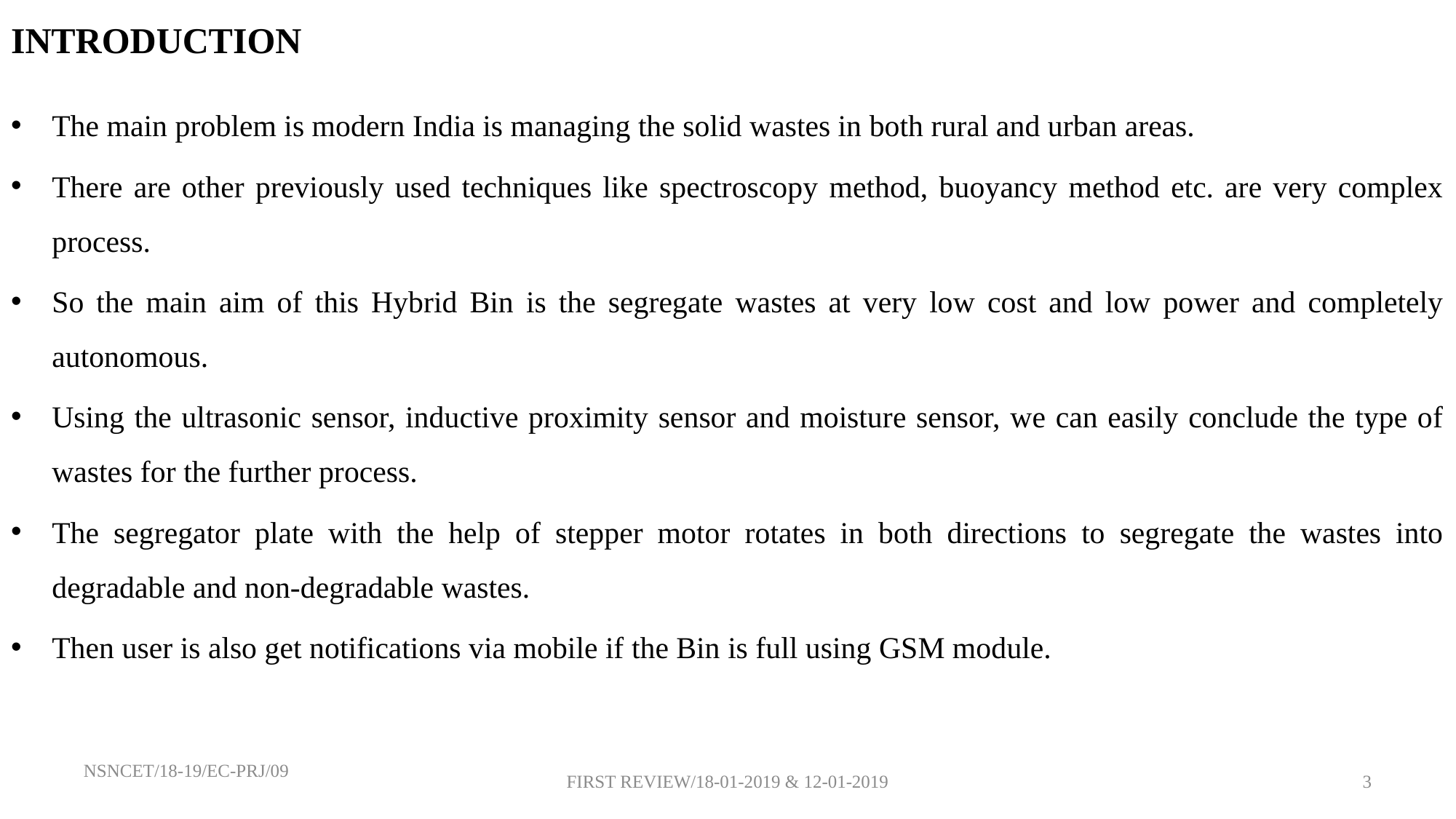

INTRODUCTION
The main problem is modern India is managing the solid wastes in both rural and urban areas.
There are other previously used techniques like spectroscopy method, buoyancy method etc. are very complex process.
So the main aim of this Hybrid Bin is the segregate wastes at very low cost and low power and completely autonomous.
Using the ultrasonic sensor, inductive proximity sensor and moisture sensor, we can easily conclude the type of wastes for the further process.
The segregator plate with the help of stepper motor rotates in both directions to segregate the wastes into degradable and non-degradable wastes.
Then user is also get notifications via mobile if the Bin is full using GSM module.
NSNCET/18-19/EC-PRJ/09
FIRST REVIEW/18-01-2019 & 12-01-2019
3